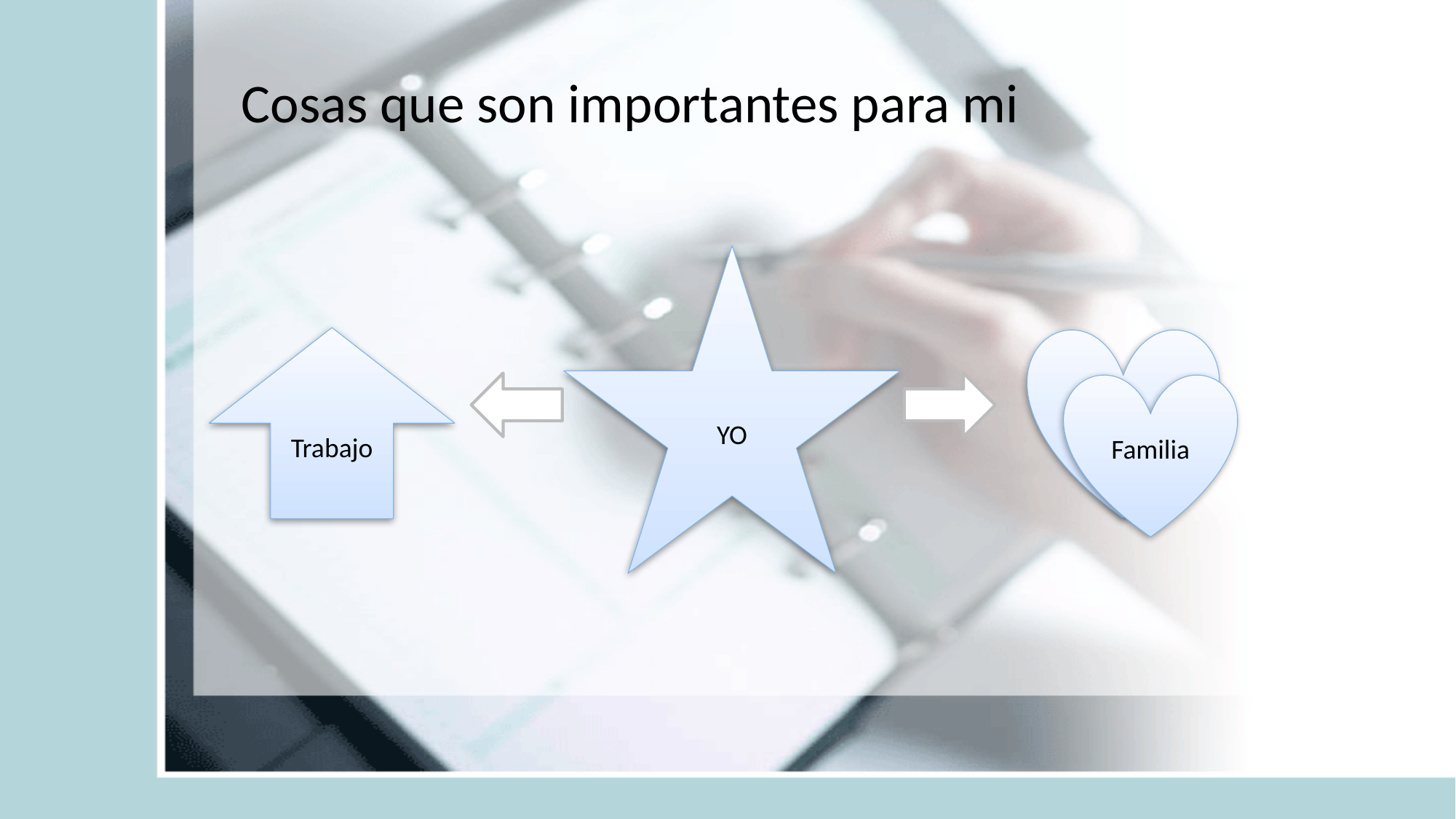

# Cosas que son importantes para mi
YO
Trabajo

Familia